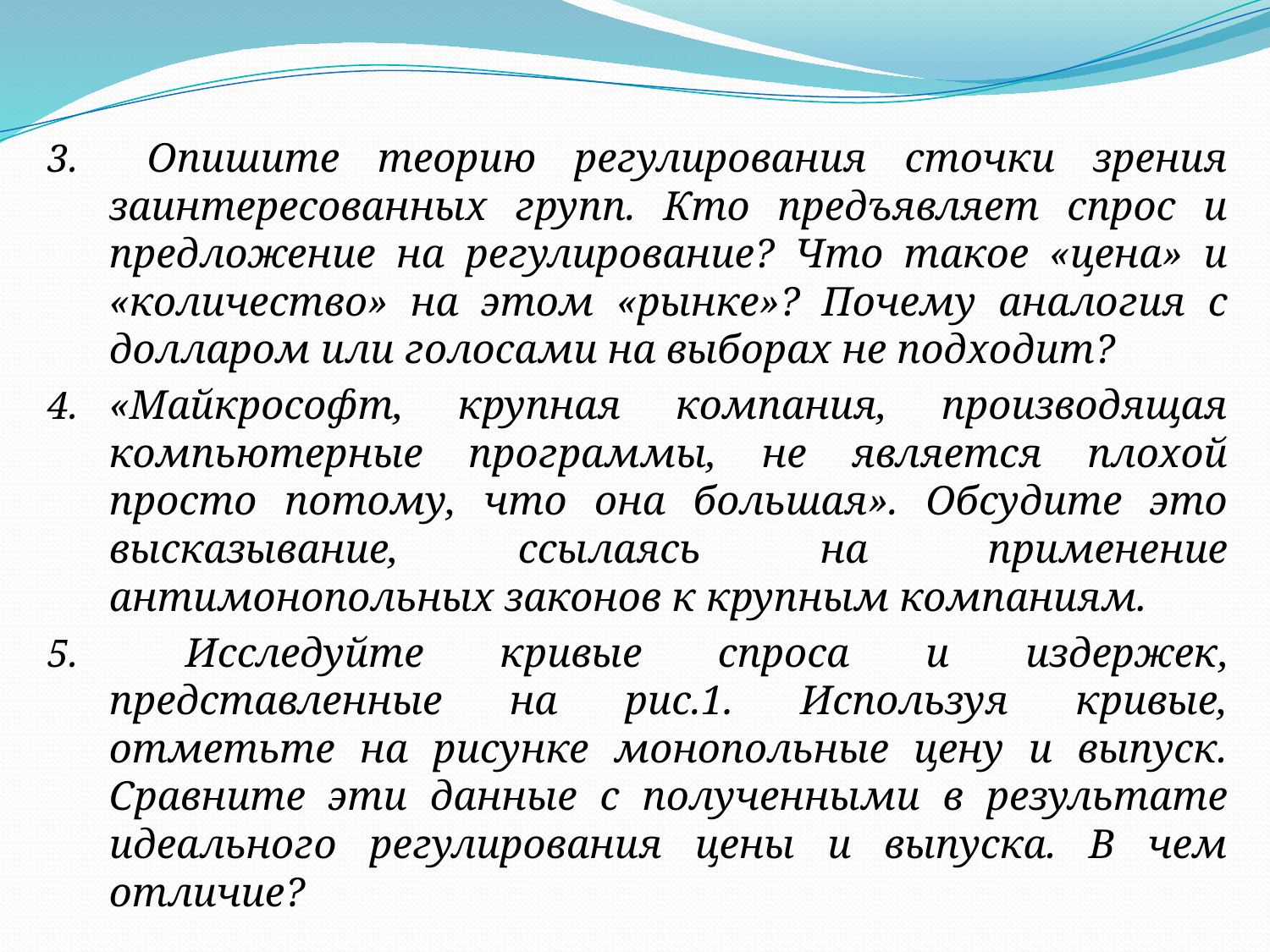

Опишите теорию регулирования сточки зрения заинтересованных групп. Кто предъявляет спрос и предложение на регулирование? Что такое «цена» и «количество» на этом «рынке»? Почему аналогия с долларом или голосами на выборах не подходит?
«Майкрософт, крупная компания, производящая компьютерные программы, не является плохой просто потому, что она большая». Обсудите это высказывание, ссылаясь на применение антимонопольных законов к крупным компаниям.
 Исследуйте кривые спроса и издержек, представленные на рис.1. Используя кривые, отметьте на рисунке монопольные цену и выпуск. Сравните эти данные с полученными в результате идеального регулирования цены и выпуска. В чем отличие?